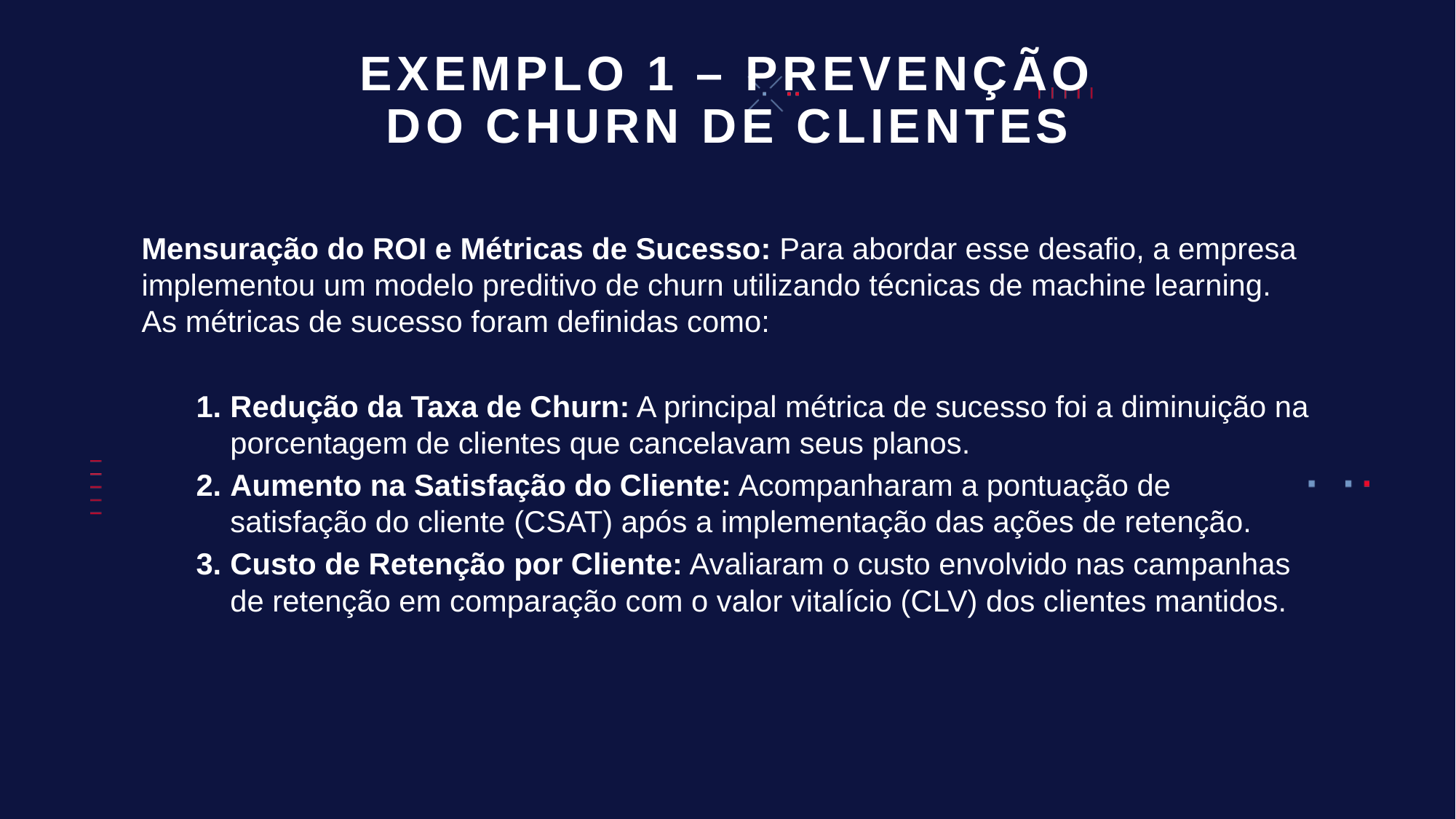

# EXEMPLO 1 – PREVENÇÃO DO CHURN DE CLIENTES
Mensuração do ROI e Métricas de Sucesso: Para abordar esse desafio, a empresa implementou um modelo preditivo de churn utilizando técnicas de machine learning. As métricas de sucesso foram definidas como:

Redução da Taxa de Churn: A principal métrica de sucesso foi a diminuição na porcentagem de clientes que cancelavam seus planos.
Aumento na Satisfação do Cliente: Acompanharam a pontuação de satisfação do cliente (CSAT) após a implementação das ações de retenção.
Custo de Retenção por Cliente: Avaliaram o custo envolvido nas campanhas de retenção em comparação com o valor vitalício (CLV) dos clientes mantidos.